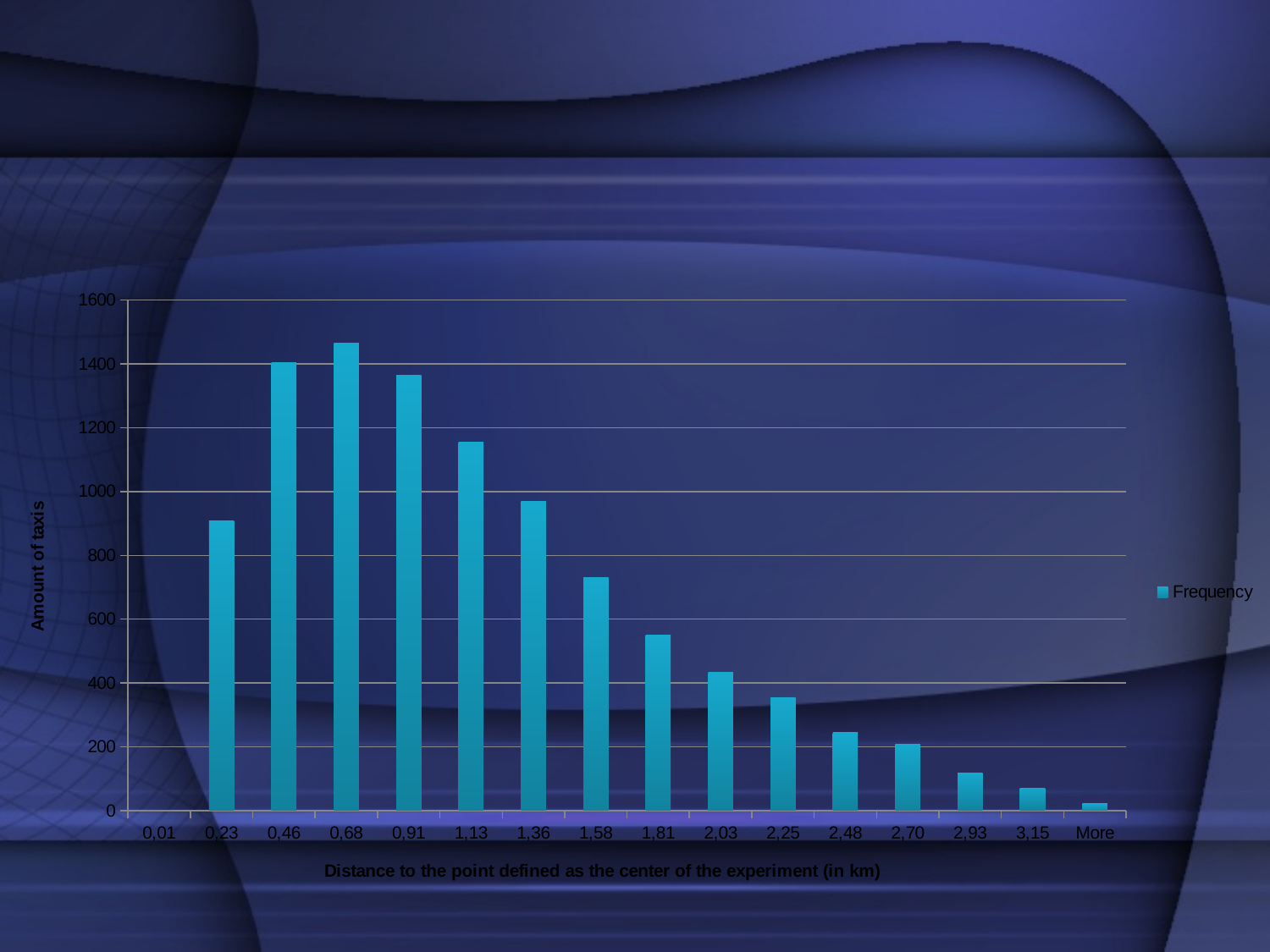

### Chart

| Category | Frequency |
|---|---|
| 0,01 | 1.0 |
| 0,23 | 909.0 |
| 0,46 | 1405.0 |
| 0,68 | 1465.0 |
| 0,91 | 1365.0 |
| 1,13 | 1156.0 |
| 1,36 | 968.0 |
| 1,58 | 730.0 |
| 1,81 | 550.0 |
| 2,03 | 433.0 |
| 2,25 | 353.0 |
| 2,48 | 245.0 |
| 2,70 | 209.0 |
| 2,93 | 118.0 |
| 3,15 | 70.0 |
| More | 23.0 |